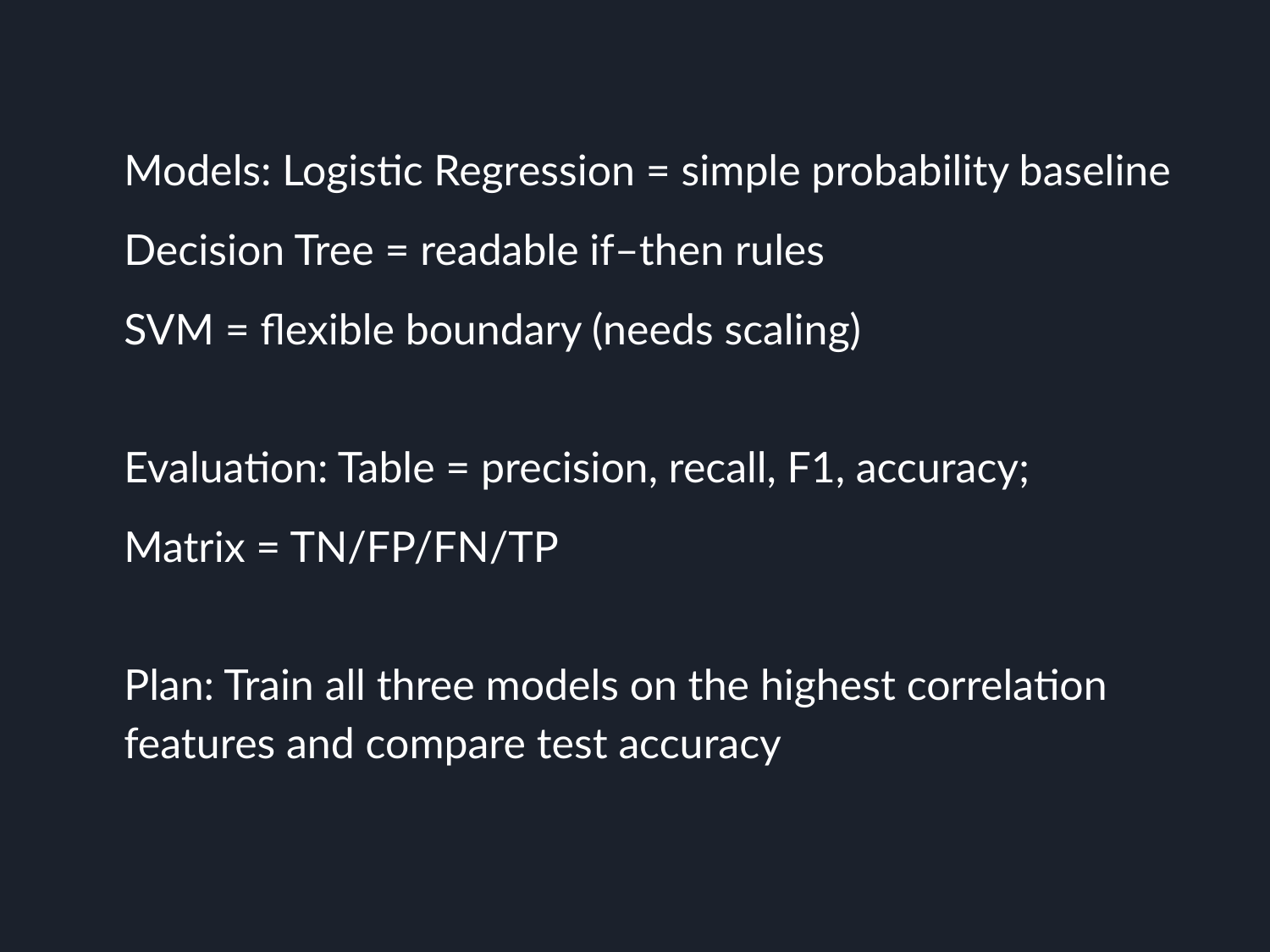

# Methodology
Models: Logistic Regression = simple probability baseline
Decision Tree = readable if–then rules
SVM = flexible boundary (needs scaling)
Evaluation: Table = precision, recall, F1, accuracy;
Matrix = TN/FP/FN/TP
Plan: Train all three models on the highest correlation features and compare test accuracy